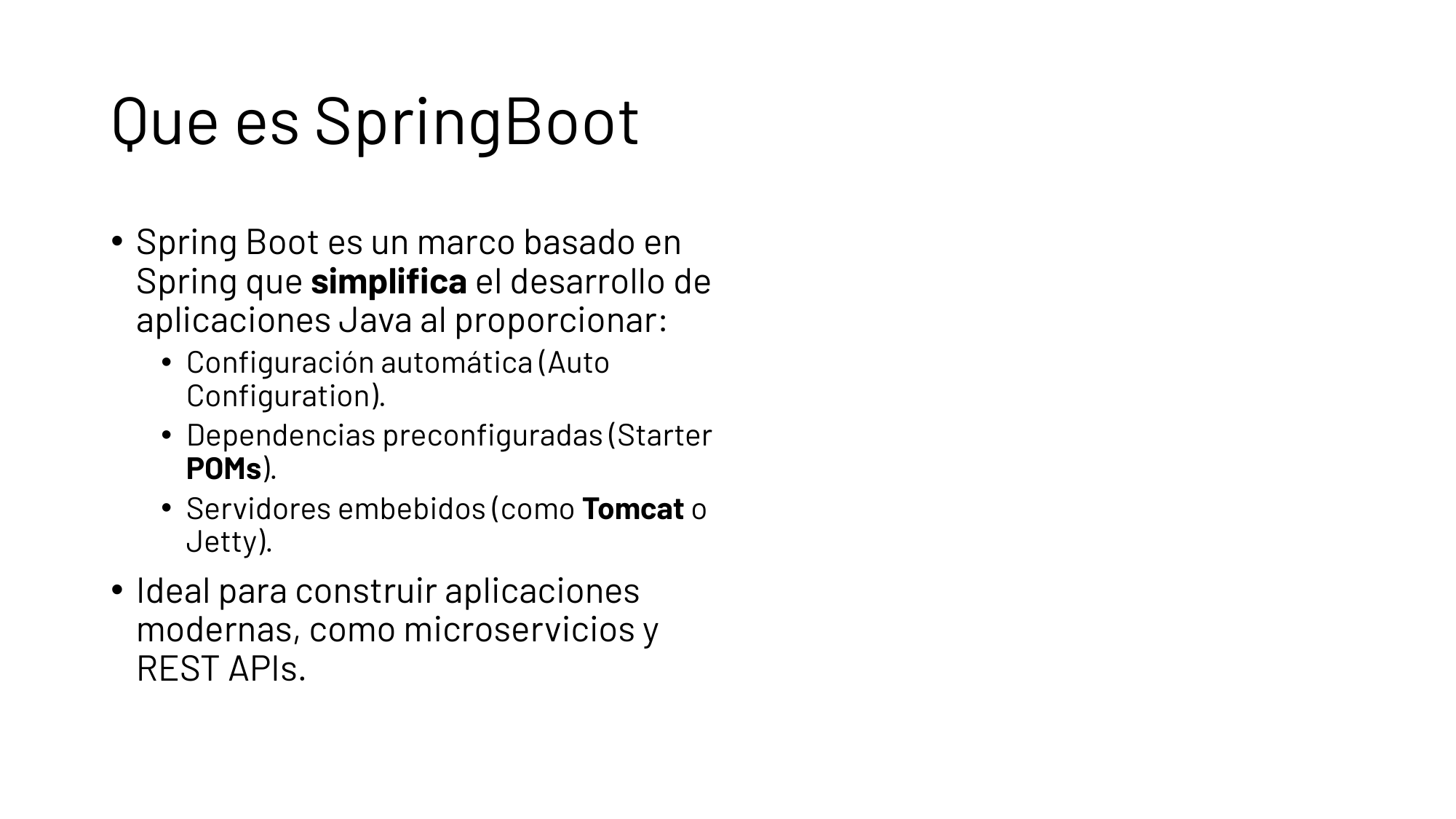

# Que es SpringBoot
Spring Boot es un marco basado en Spring que simplifica el desarrollo de aplicaciones Java al proporcionar:
Configuración automática (Auto Configuration).
Dependencias preconfiguradas (Starter POMs).
Servidores embebidos (como Tomcat o Jetty).
Ideal para construir aplicaciones modernas, como microservicios y REST APIs.